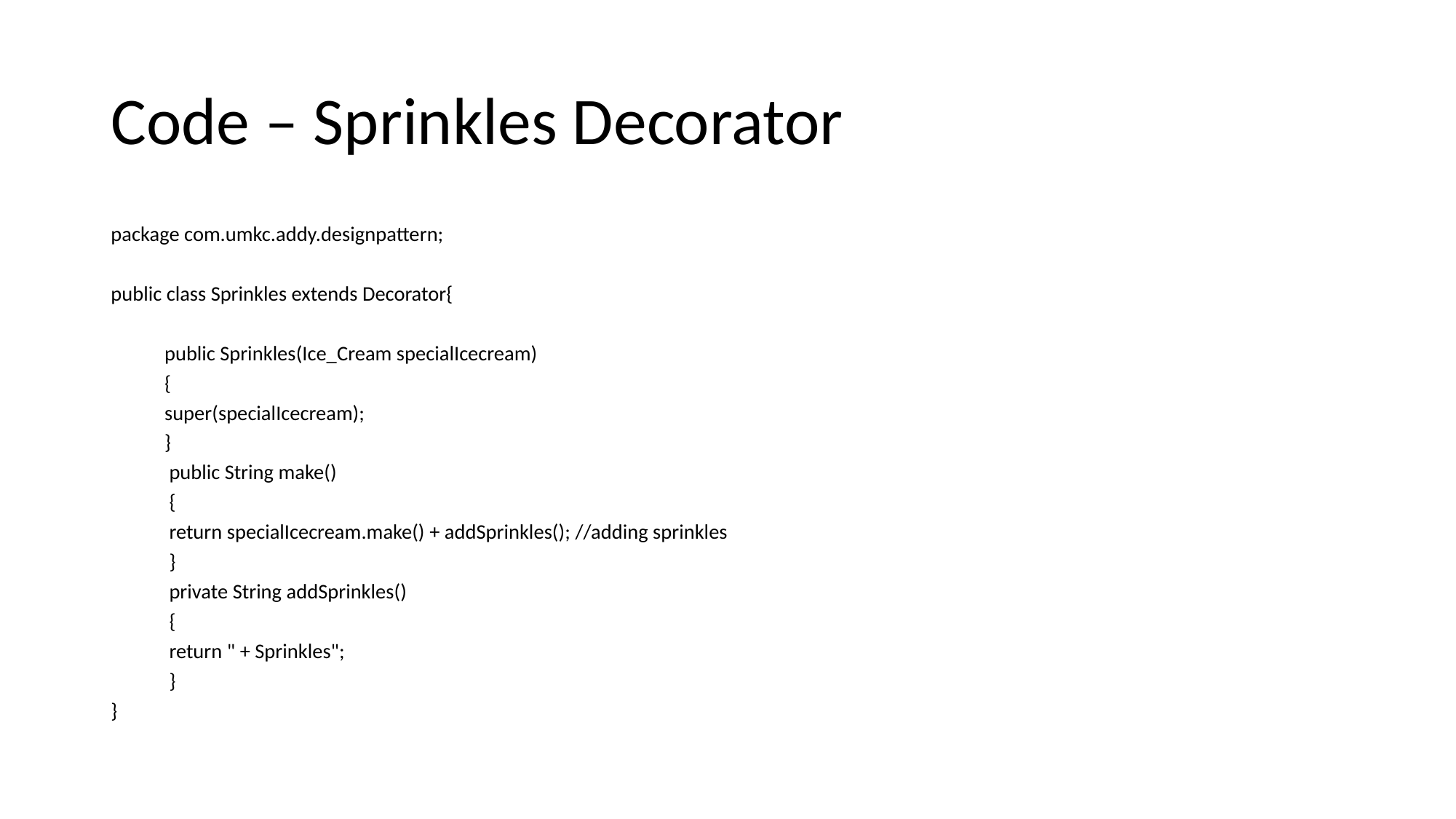

# Code – Sprinkles Decorator
package com.umkc.addy.designpattern;

public class Sprinkles extends Decorator{

	public Sprinkles(Ice_Cream specialIcecream)
	{
		super(specialIcecream);
	}
	 public String make()
	 {
		 return specialIcecream.make() + addSprinkles(); //adding sprinkles
	 }
	 private String addSprinkles()
	 {
		 return " + Sprinkles";
	 }
}